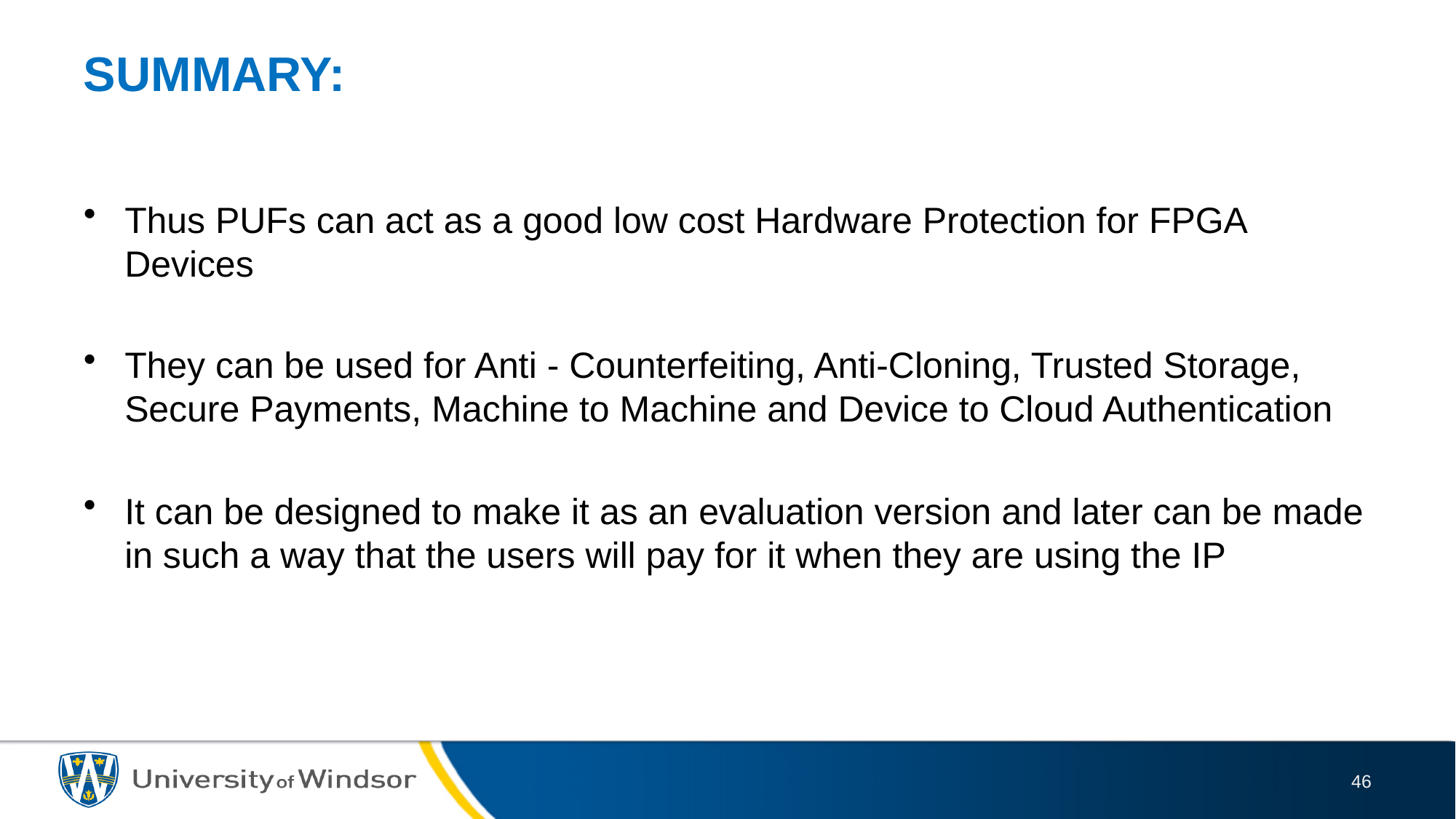

# SUMMARY:
Thus PUFs can act as a good low cost Hardware Protection for FPGA Devices

They can be used for Anti - Counterfeiting, Anti-Cloning, Trusted Storage, Secure Payments, Machine to Machine and Device to Cloud Authentication

It can be designed to make it as an evaluation version and later can be made in such a way that the users will pay for it when they are using the IP

46